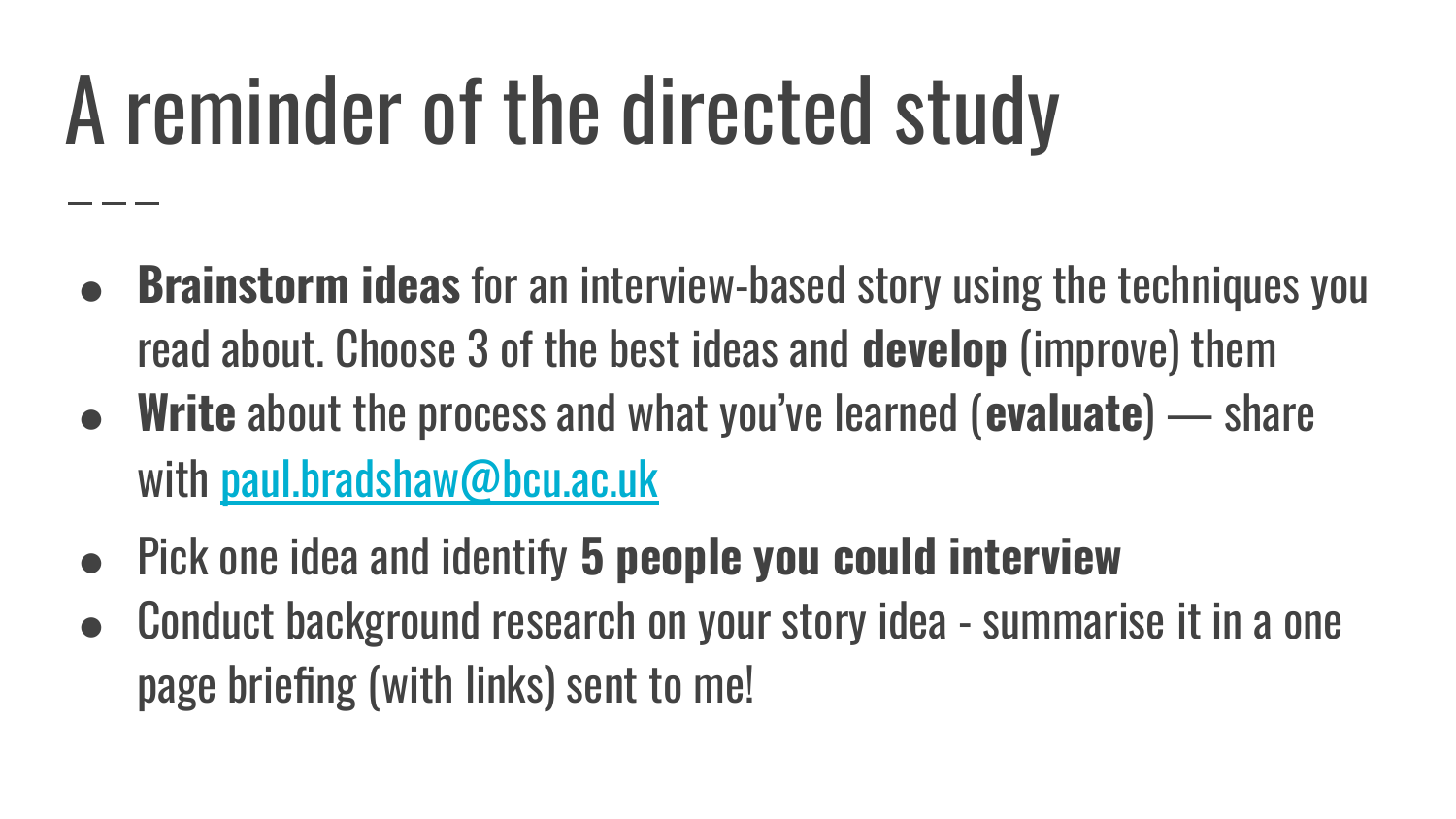

# A reminder of the directed study
Brainstorm ideas for an interview-based story using the techniques you read about. Choose 3 of the best ideas and develop (improve) them
Write about the process and what you’ve learned (evaluate) — share with paul.bradshaw@bcu.ac.uk
Pick one idea and identify 5 people you could interview
Conduct background research on your story idea - summarise it in a one page briefing (with links) sent to me!